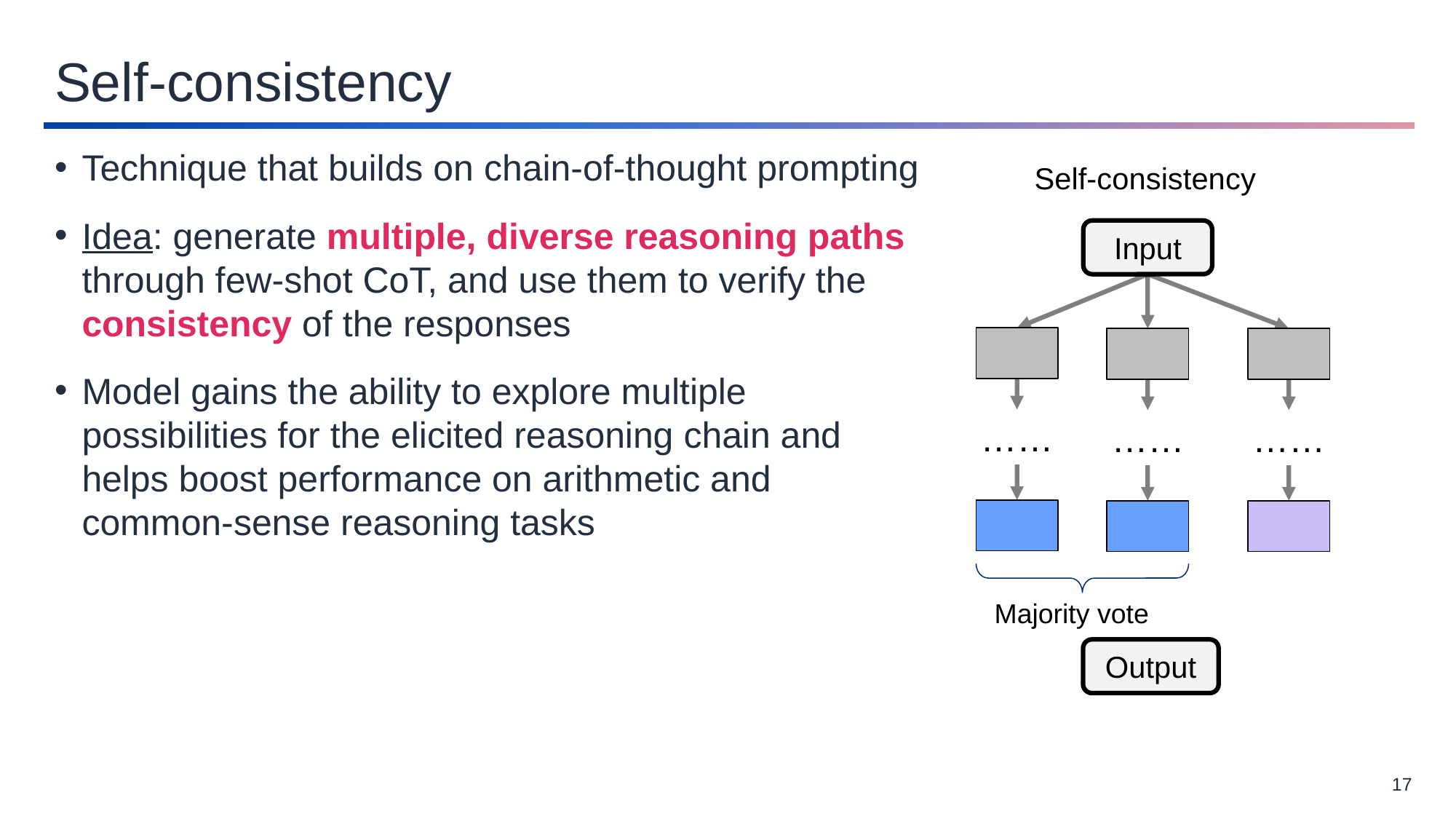

Self-consistency
Technique that builds on chain-of-thought prompting
Idea: generate multiple, diverse reasoning paths through few-shot CoT, and use them to verify the consistency of the responses
Model gains the ability to explore multiple possibilities for the elicited reasoning chain and helps boost performance on arithmetic and common-sense reasoning tasks

Self-consistency
Input

……
……
……

Majority vote
Output
17